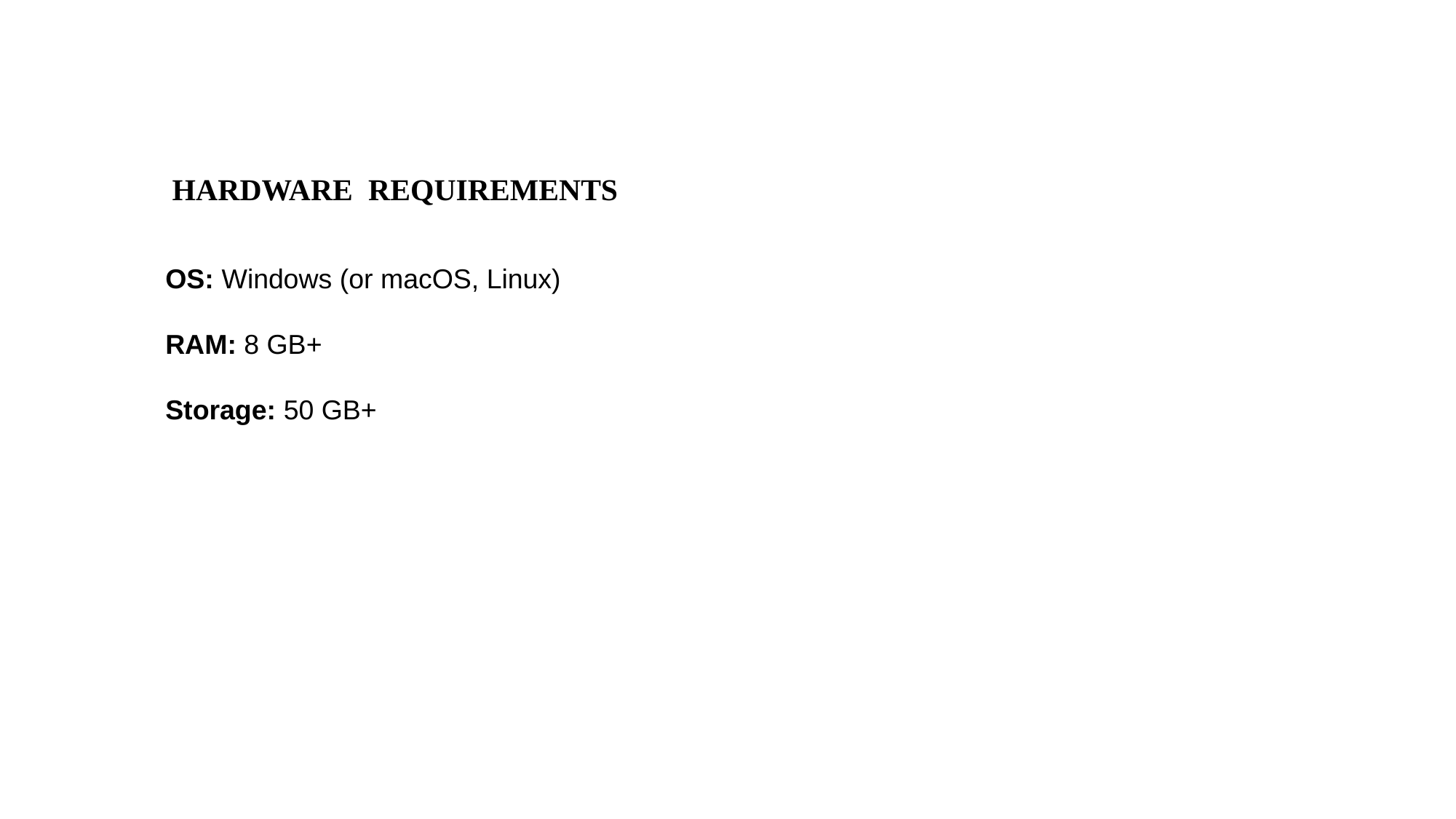

# HARDWARE  REQUIREMENTS
OS: Windows (or macOS, Linux)
RAM: 8 GB+
Storage: 50 GB+